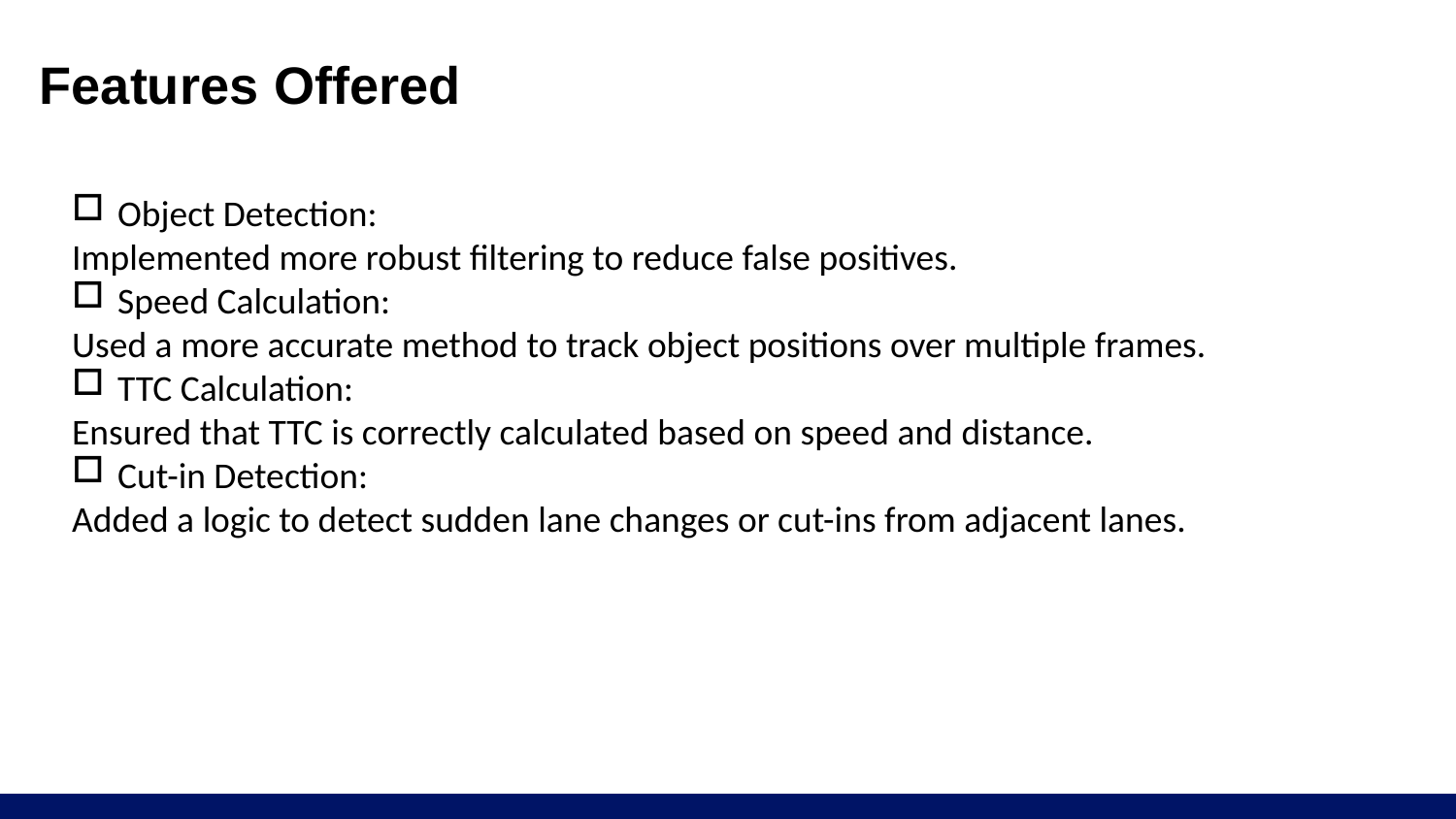

# Features Offered
Object Detection:
Implemented more robust filtering to reduce false positives.
Speed Calculation:
Used a more accurate method to track object positions over multiple frames.
TTC Calculation:
Ensured that TTC is correctly calculated based on speed and distance.
Cut-in Detection:
Added a logic to detect sudden lane changes or cut-ins from adjacent lanes.